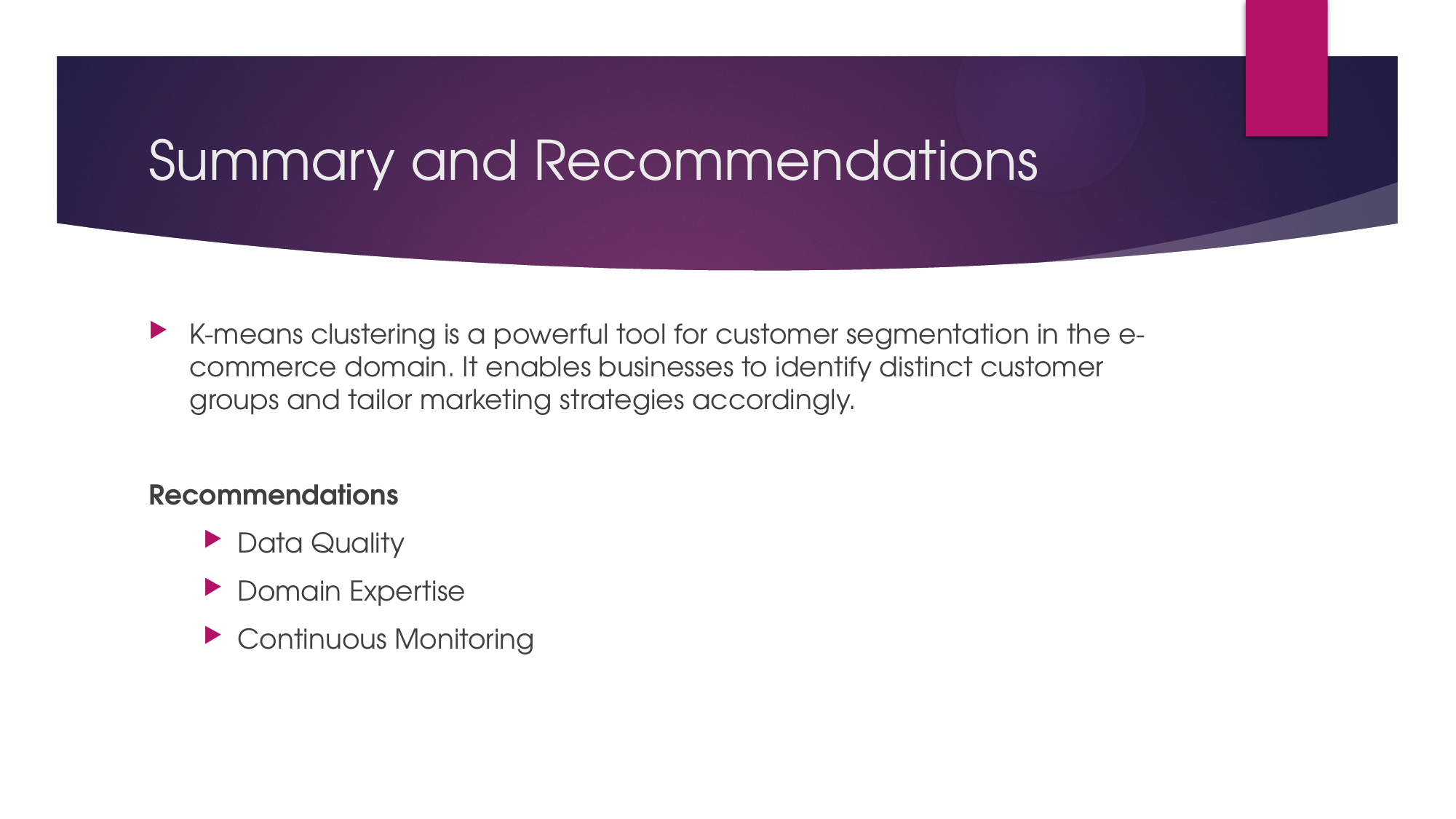

# Summary and Recommendations
K-means clustering is a powerful tool for customer segmentation in the e-commerce domain. It enables businesses to identify distinct customer groups and tailor marketing strategies accordingly.

Recommendations
Data Quality
Domain Expertise
Continuous Monitoring